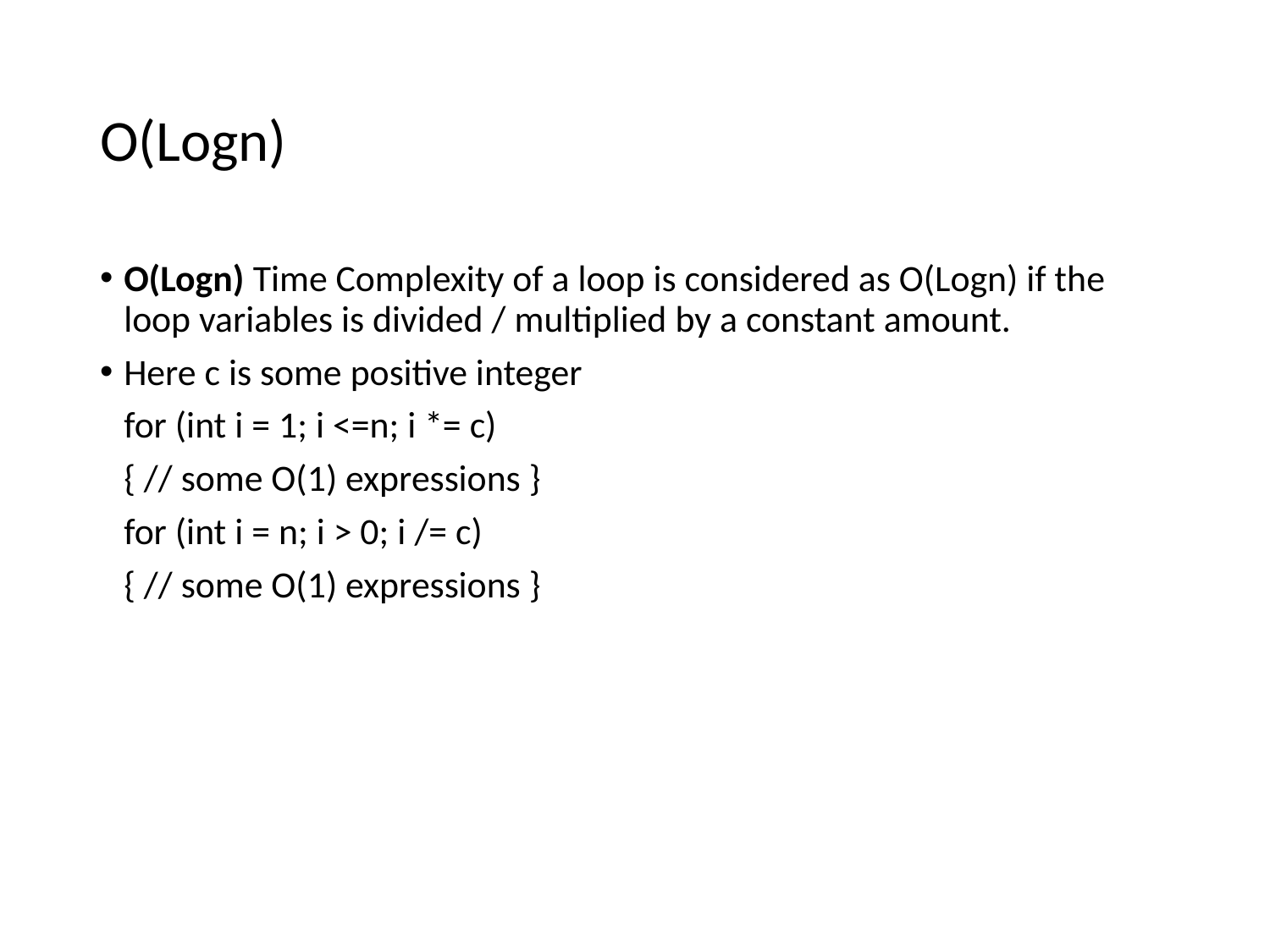

# O(Logn)
O(Logn) Time Complexity of a loop is considered as O(Logn) if the loop variables is divided / multiplied by a constant amount.
Here c is some positive integer
	for (int i = 1; i <=n; i *= c)
	{ // some O(1) expressions }
	for (int i = n; i > 0; i /= c)
	{ // some O(1) expressions }